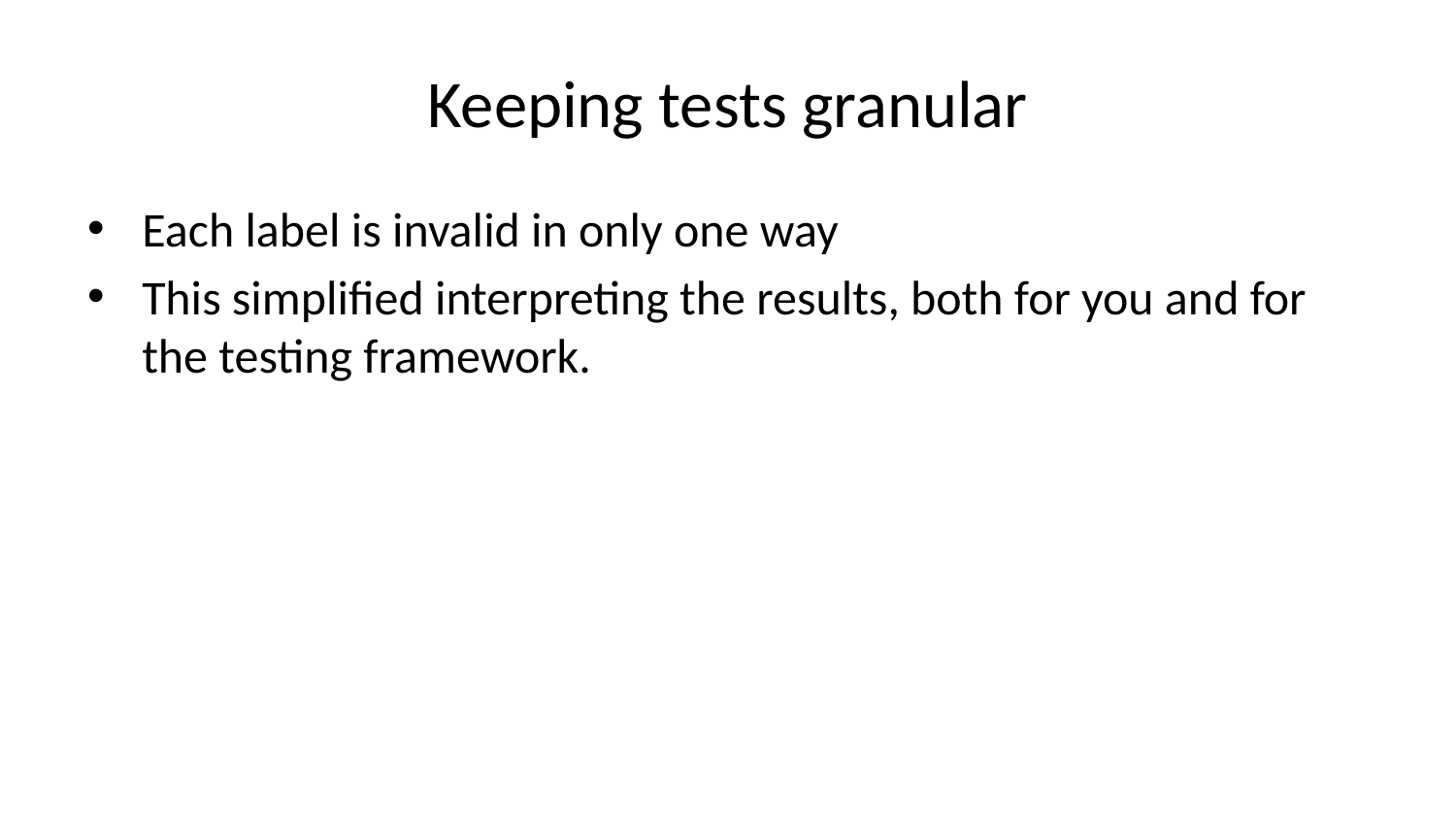

# Keeping tests granular
Each label is invalid in only one way
This simplified interpreting the results, both for you and for the testing framework.